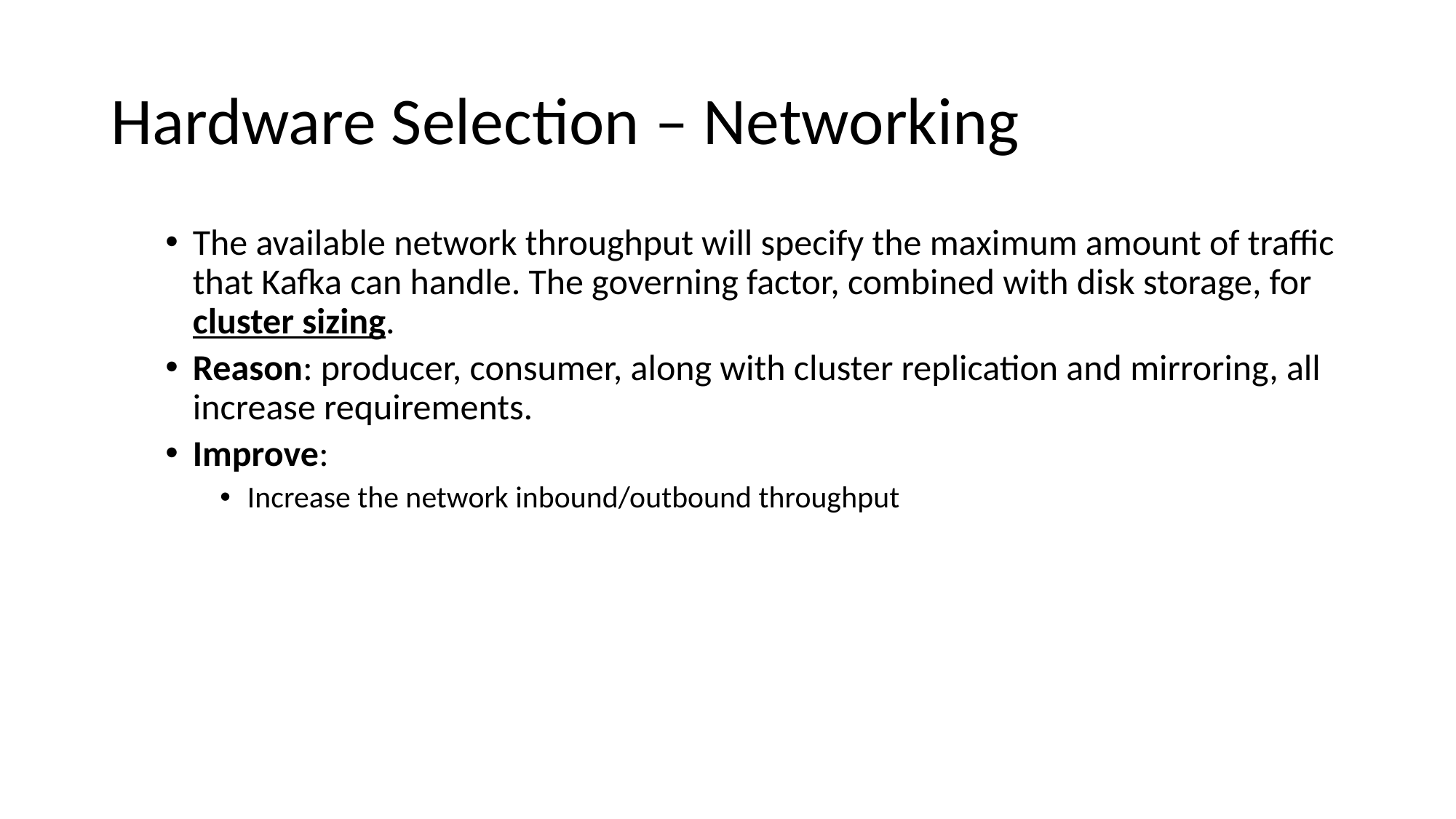

# Hardware Selection – Networking
The available network throughput will specify the maximum amount of traffic that Kafka can handle. The governing factor, combined with disk storage, for cluster sizing.
Reason: producer, consumer, along with cluster replication and mirroring, all increase requirements.
Improve:
Increase the network inbound/outbound throughput